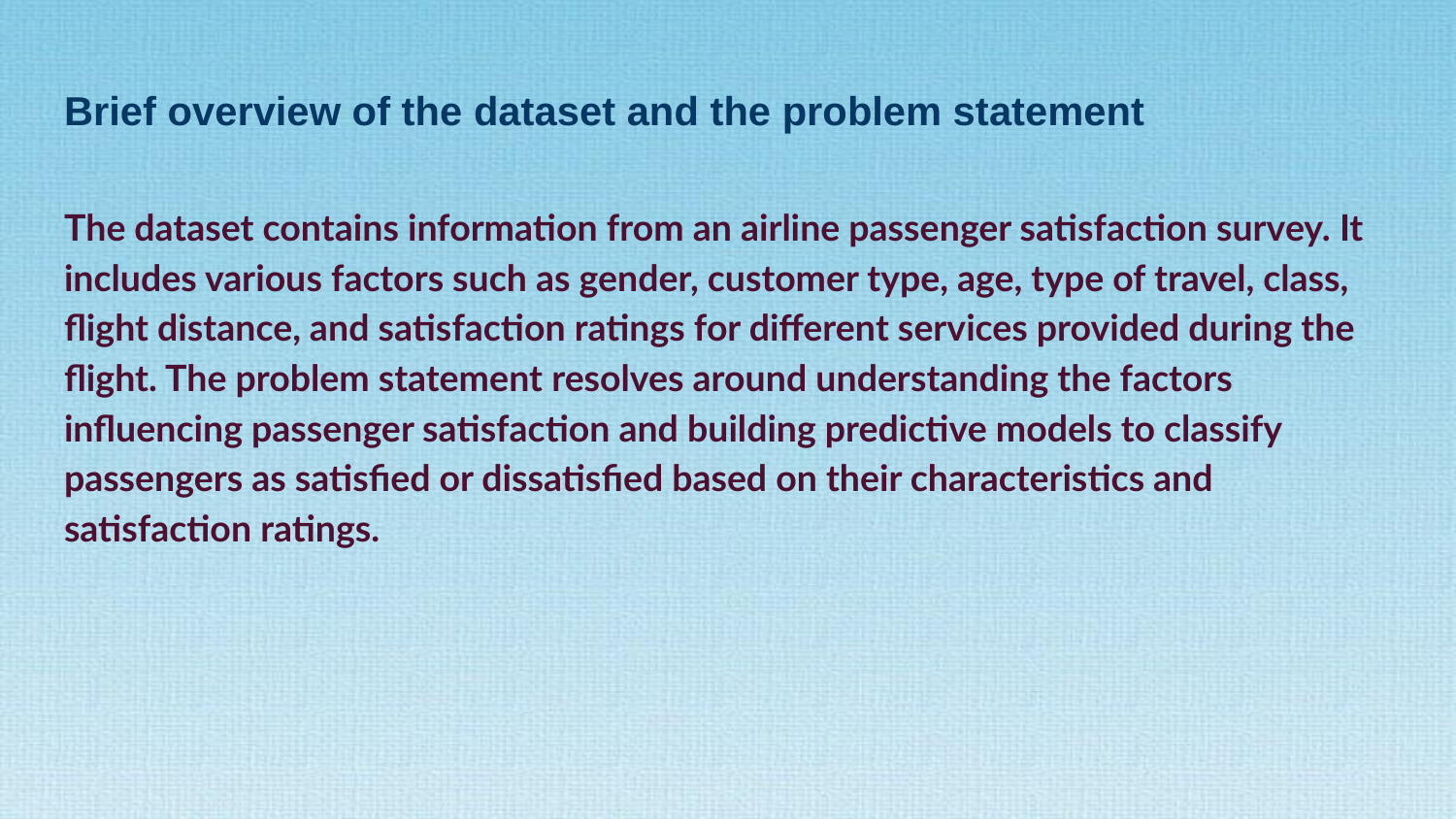

# Brief overview of the dataset and the problem statement
The dataset contains information from an airline passenger satisfaction survey. It includes various factors such as gender, customer type, age, type of travel, class, flight distance, and satisfaction ratings for different services provided during the flight. The problem statement resolves around understanding the factors influencing passenger satisfaction and building predictive models to classify passengers as satisfied or dissatisfied based on their characteristics and satisfaction ratings.